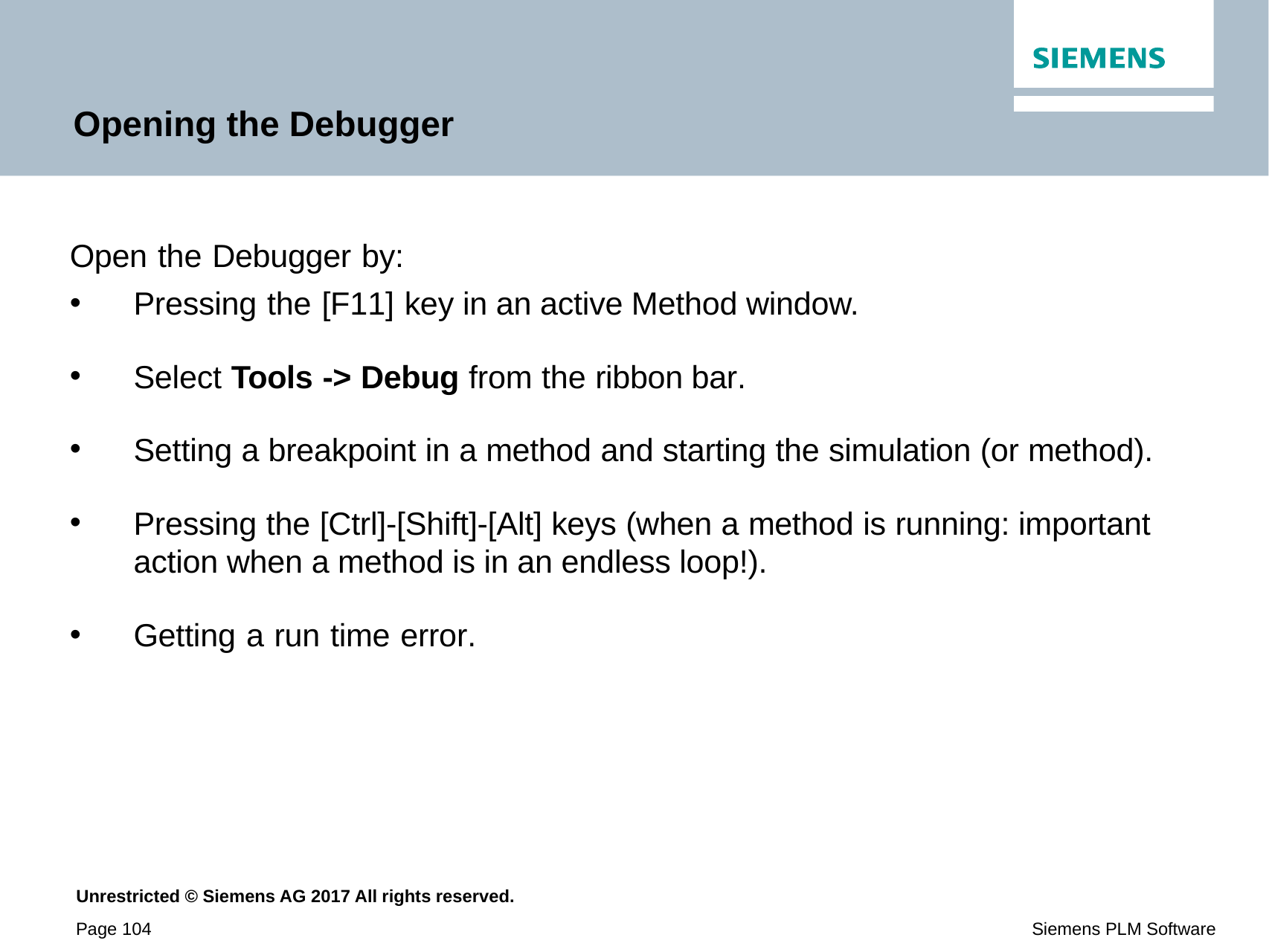

# Opening the Debugger
Open the Debugger by:
Pressing the [F11] key in an active Method window.

Select Tools -> Debug from the ribbon bar.

Setting a breakpoint in a method and starting the simulation (or method).

Pressing the [Ctrl]-[Shift]-[Alt] keys (when a method is running: important action when a method is in an endless loop!).

Getting a run time error.